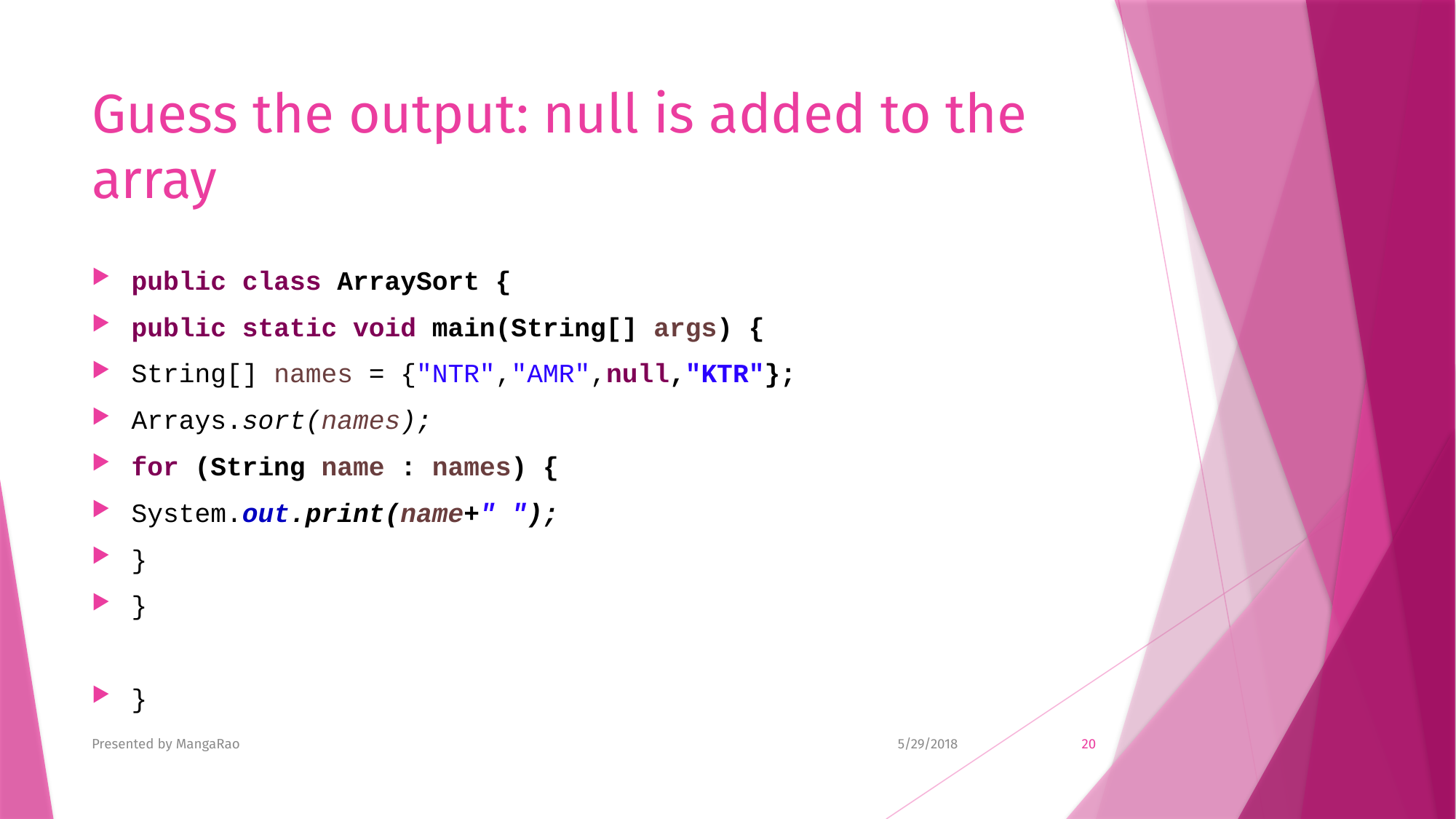

# Guess the output: null is added to the array
public class ArraySort {
public static void main(String[] args) {
String[] names = {"NTR","AMR",null,"KTR"};
Arrays.sort(names);
for (String name : names) {
System.out.print(name+" ");
}
}

}
Presented by MangaRao
5/29/2018
20